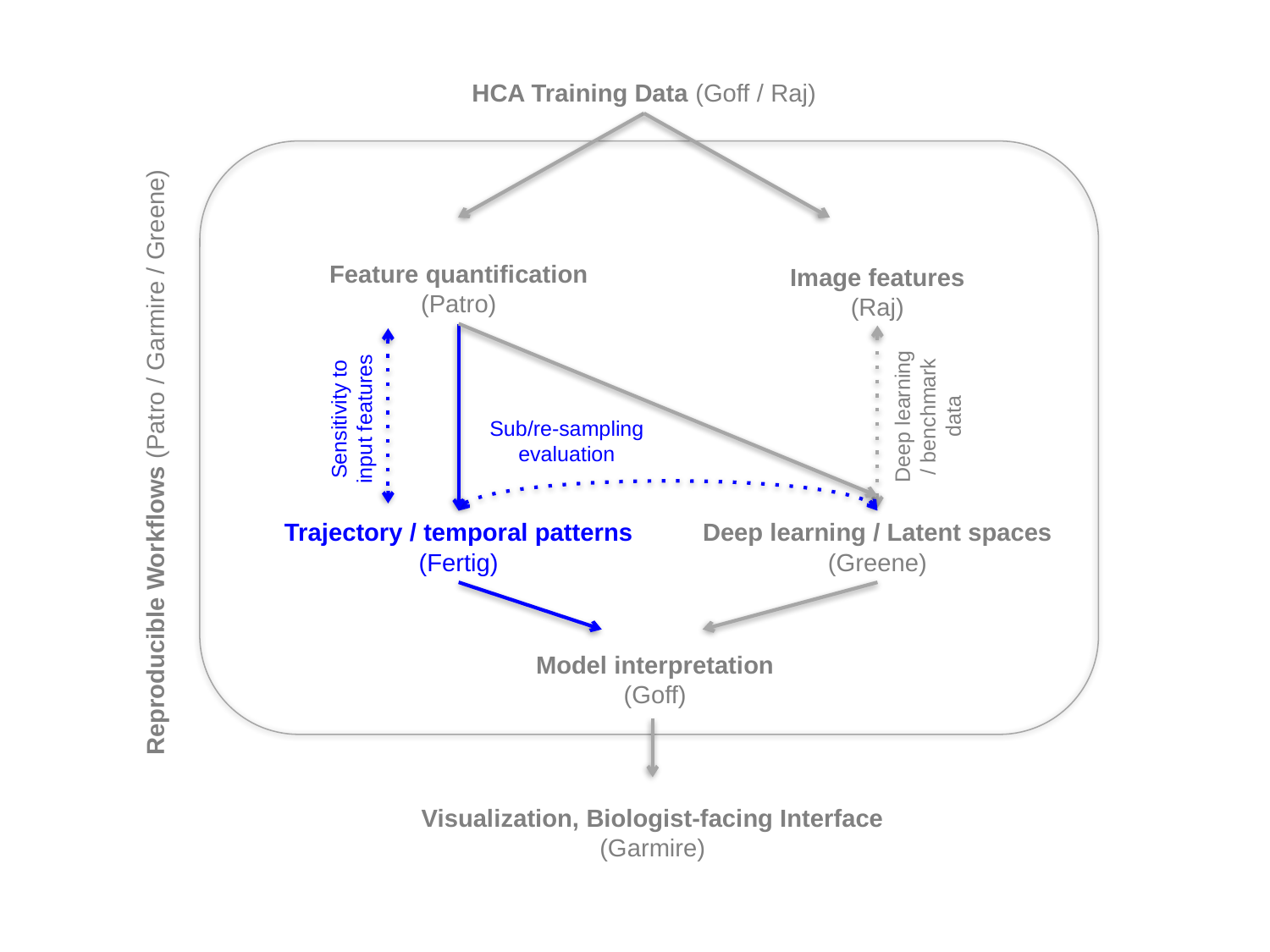

HCA Training Data (Goff / Raj)

Feature quantification
(Patro)
Image features
(Raj)
Deep learning
/ benchmark
data
Sensitivity to
input features
Sub/re-sampling
evaluation
Trajectory / temporal patterns
(Fertig)
Deep learning / Latent spaces
(Greene)
Reproducible Workflows (Patro / Garmire / Greene)
Model interpretation
(Goff)
Visualization, Biologist-facing Interface
(Garmire)